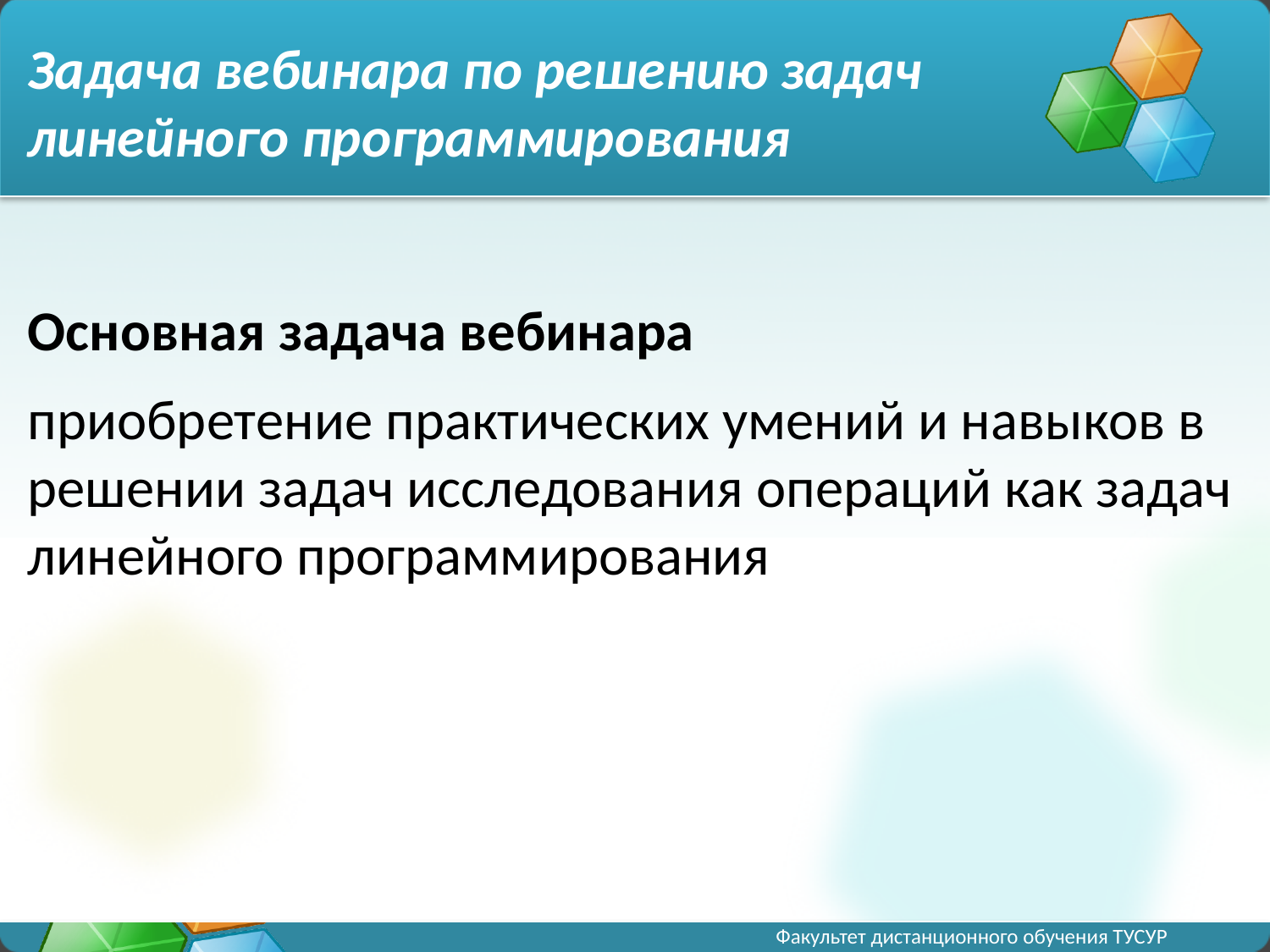

# Задача вебинара по решению задач линейного программирования
Основная задача вебинара
приобретение практических умений и навыков в решении задач исследования операций как задач линейного программирования